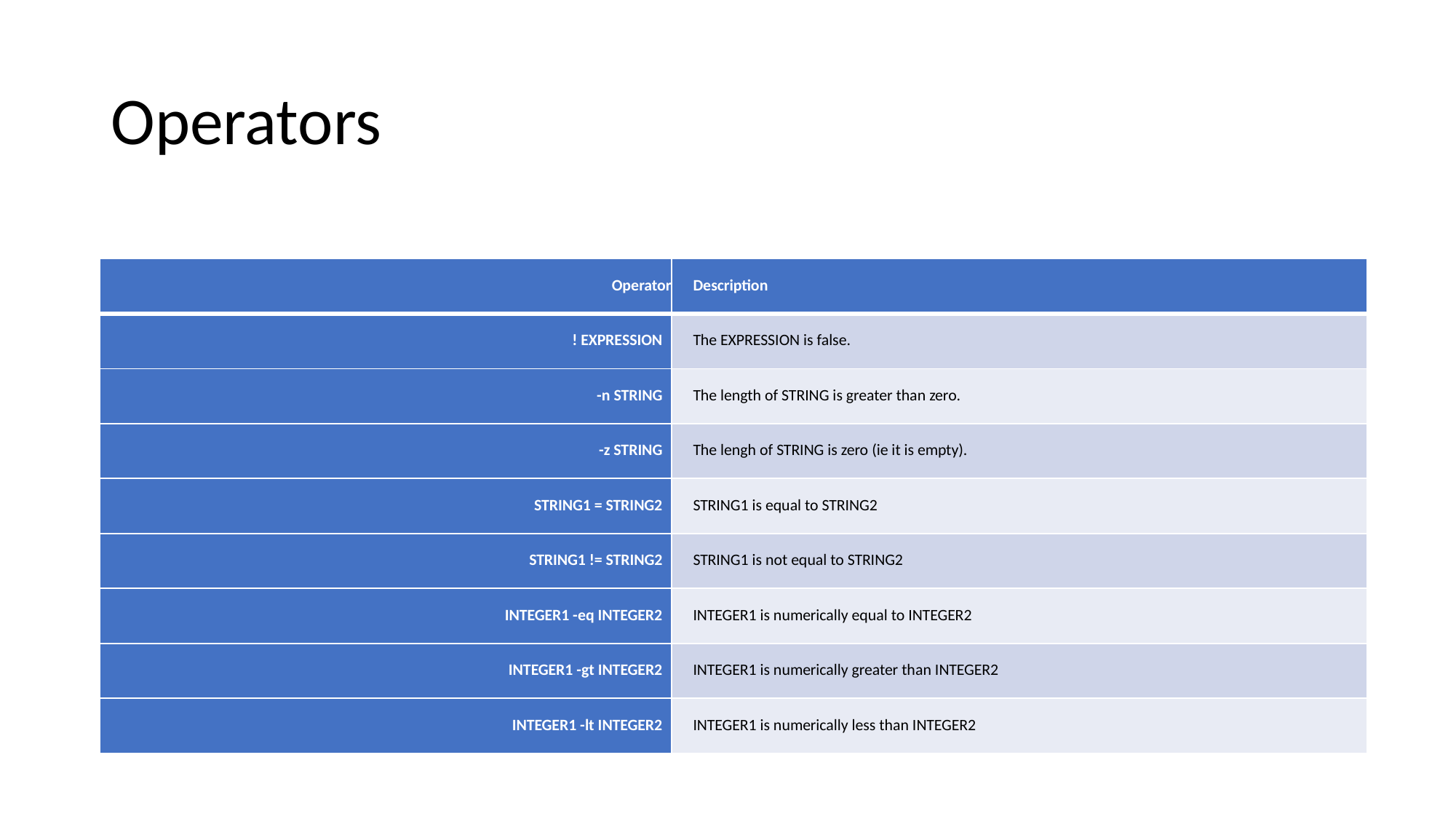

# Operators
| Operator | Description |
| --- | --- |
| ! EXPRESSION | The EXPRESSION is false. |
| -n STRING | The length of STRING is greater than zero. |
| -z STRING | The lengh of STRING is zero (ie it is empty). |
| STRING1 = STRING2 | STRING1 is equal to STRING2 |
| STRING1 != STRING2 | STRING1 is not equal to STRING2 |
| INTEGER1 -eq INTEGER2 | INTEGER1 is numerically equal to INTEGER2 |
| INTEGER1 -gt INTEGER2 | INTEGER1 is numerically greater than INTEGER2 |
| INTEGER1 -lt INTEGER2 | INTEGER1 is numerically less than INTEGER2 |